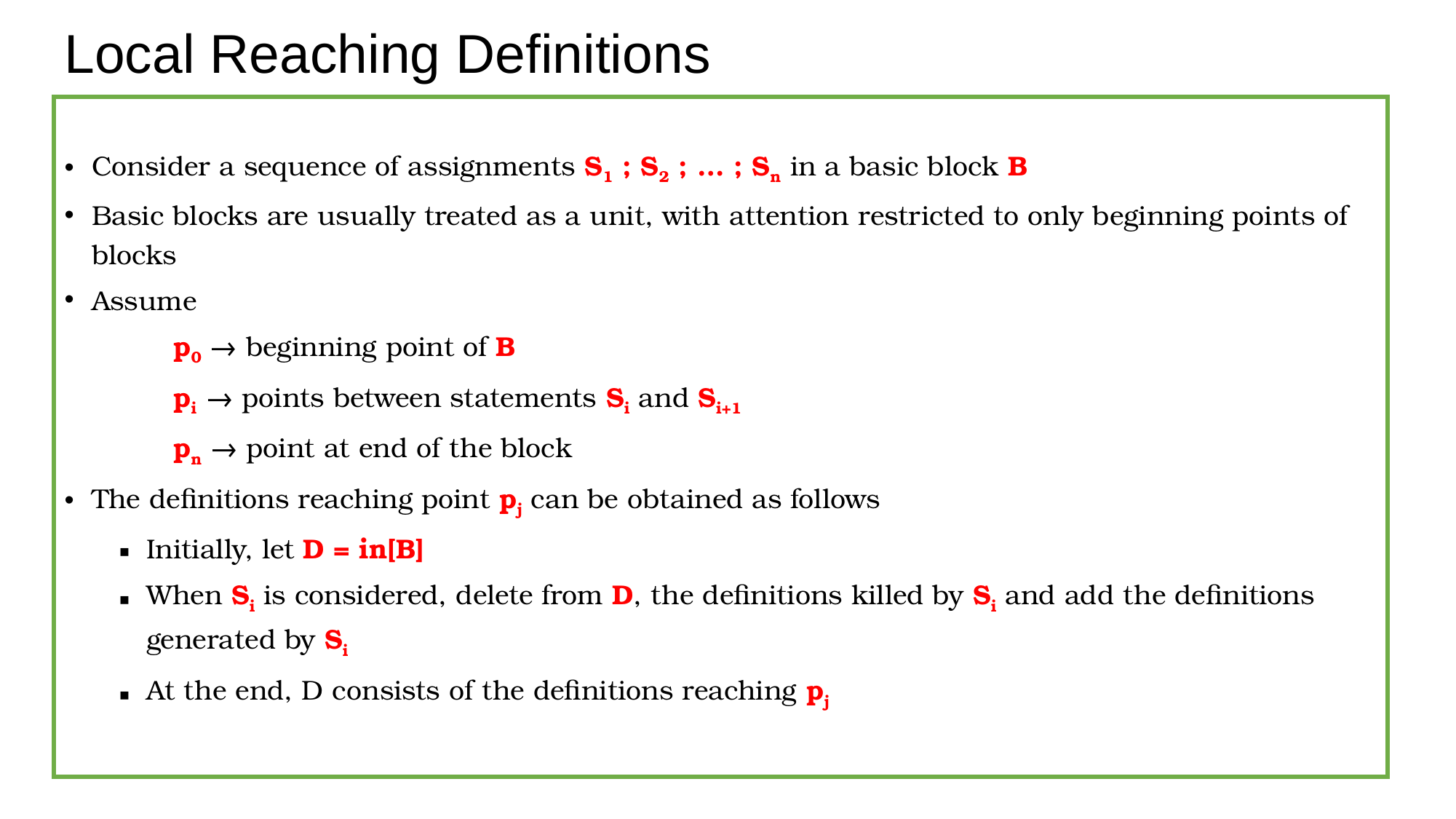

# Local Reaching Definitions

Consider a sequence of assignments S1 ; S2 ; … ; Sn in a basic block B
Basic blocks are usually treated as a unit, with attention restricted to only beginning points of blocks
Assume
	p0 → beginning point of B
	pi → points between statements Si and Si+1
	pn → point at end of the block
The definitions reaching point pj can be obtained as follows
Initially, let D = in[B]
When Si is considered, delete from D, the definitions killed by Si and add the definitions generated by Si
At the end, D consists of the definitions reaching pj